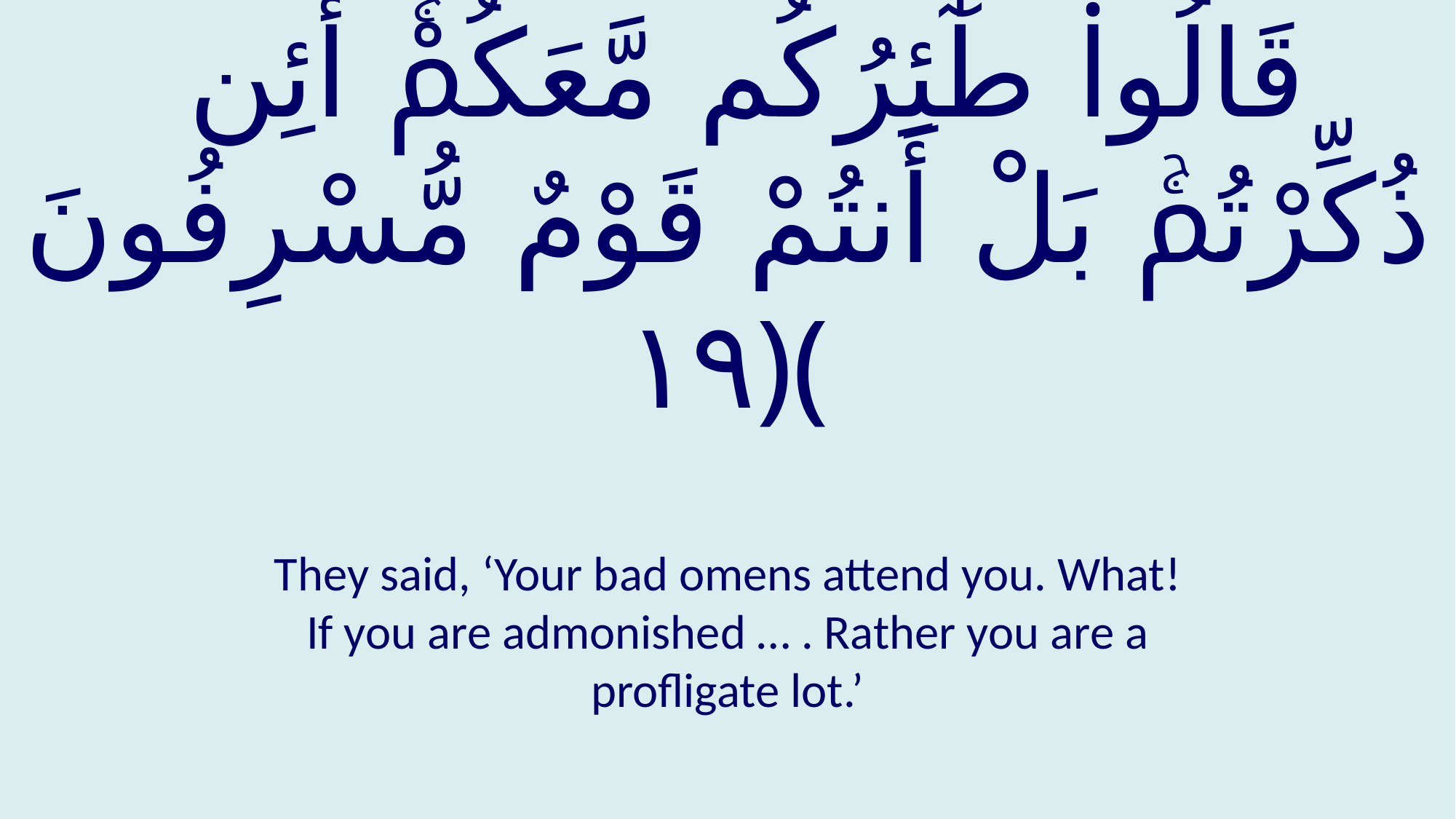

# قَالُوا۟ طٰٓئِرُكُم مَّعَكُمْۚ أَئِن ذُكِّرْتُمۚ بَلْ أَنتُمْ قَوْمٌ مُّسْرِفُونَ ﴿١٩﴾
They said, ‘Your bad omens attend you. What! If you are admonished … . Rather you are a profligate lot.’